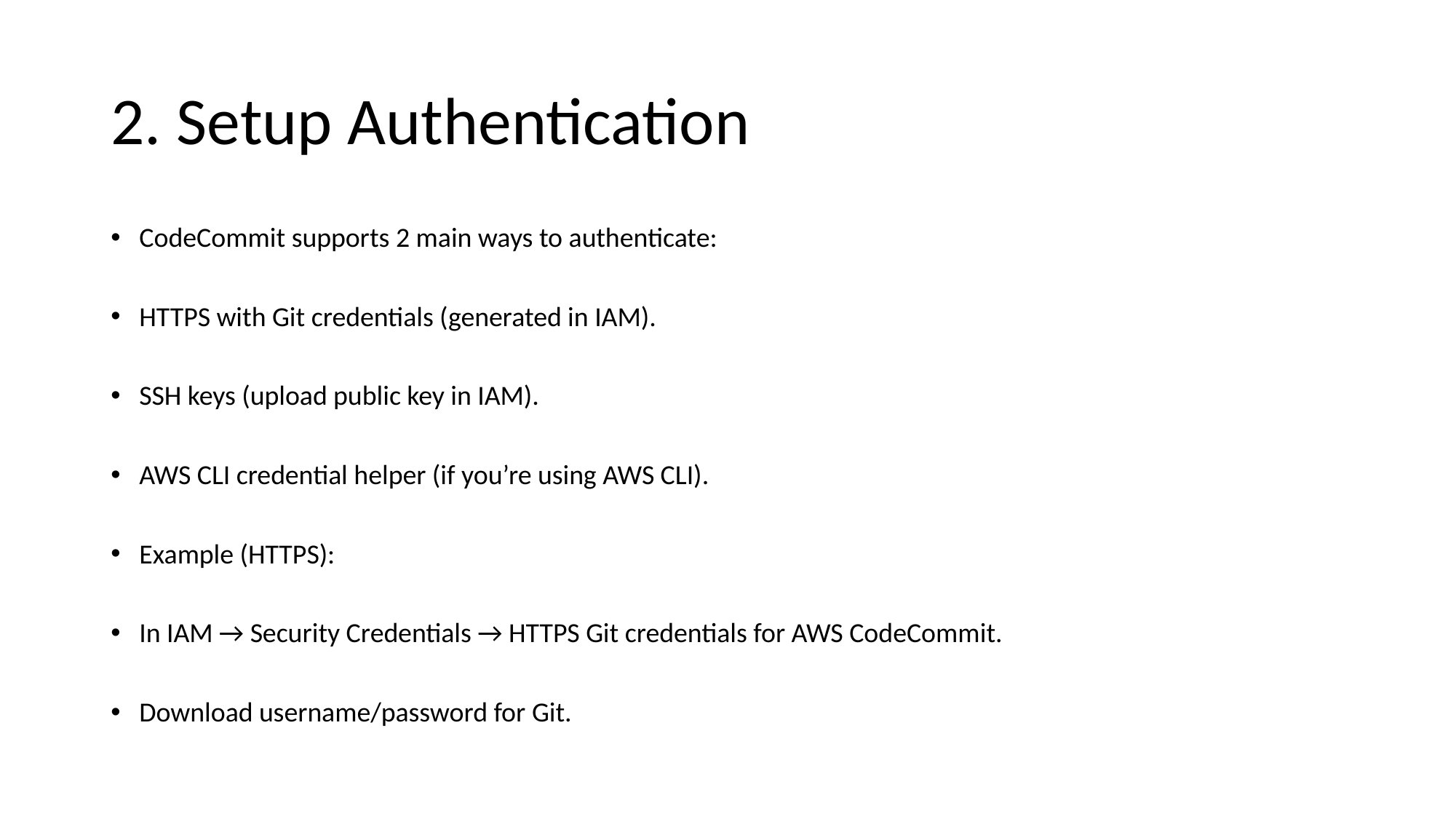

# 2. Setup Authentication
CodeCommit supports 2 main ways to authenticate:

HTTPS with Git credentials (generated in IAM).

SSH keys (upload public key in IAM).

AWS CLI credential helper (if you’re using AWS CLI).

Example (HTTPS):

In IAM → Security Credentials → HTTPS Git credentials for AWS CodeCommit.

Download username/password for Git.